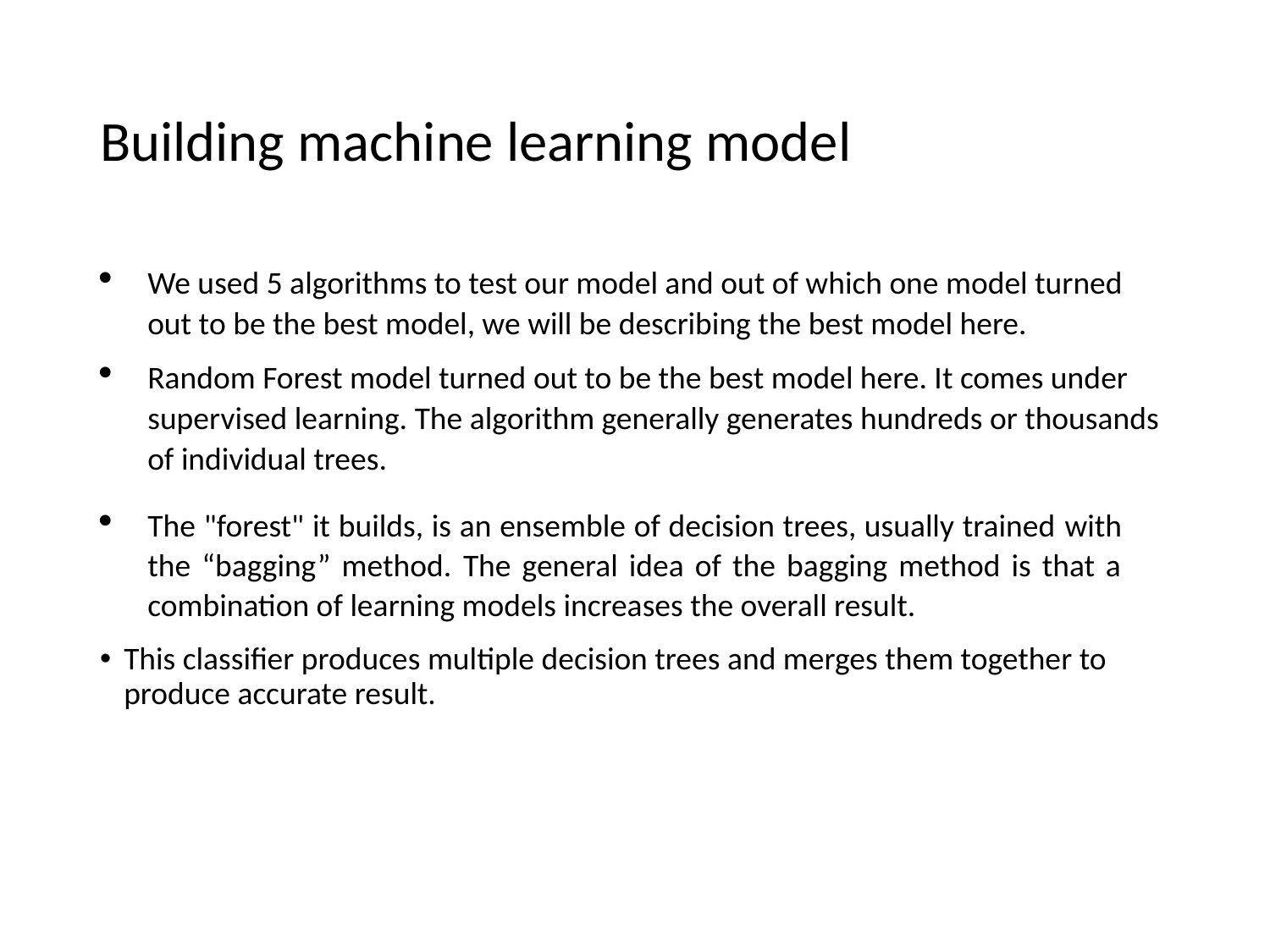

# Building machine learning model
We used 5 algorithms to test our model and out of which one model turned out to be the best model, we will be describing the best model here.
Random Forest model turned out to be the best model here. It comes under supervised learning. The algorithm generally generates hundreds or thousands of individual trees.
The "forest" it builds, is an ensemble of decision trees, usually trained with the “bagging” method. The general idea of the bagging method is that a combination of learning models increases the overall result.
This classifier produces multiple decision trees and merges them together to produce accurate result.